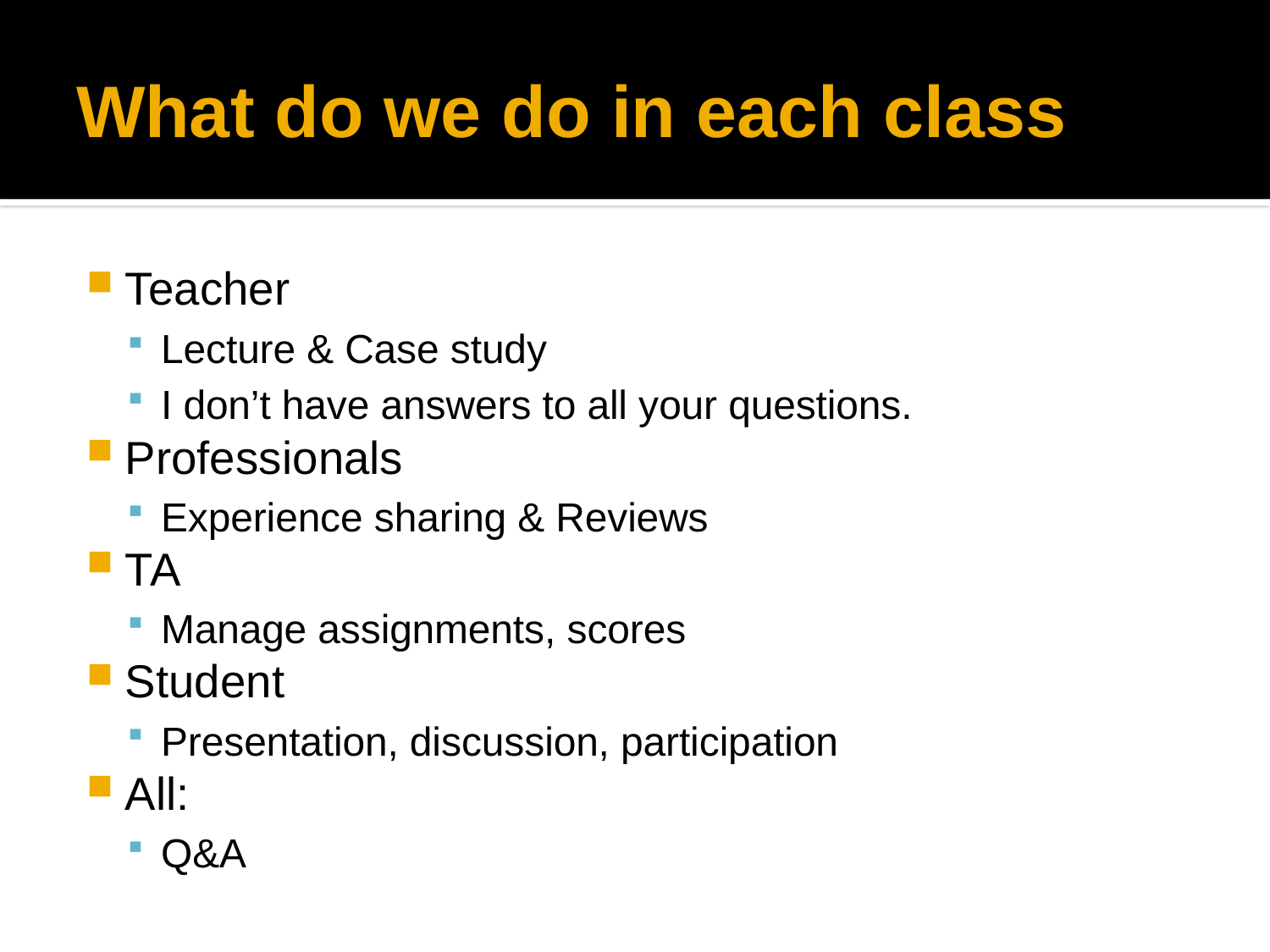

# What do we do in each class
Teacher
Lecture & Case study
I don’t have answers to all your questions.
Professionals
Experience sharing & Reviews
TA
Manage assignments, scores
Student
Presentation, discussion, participation
All:
Q&A